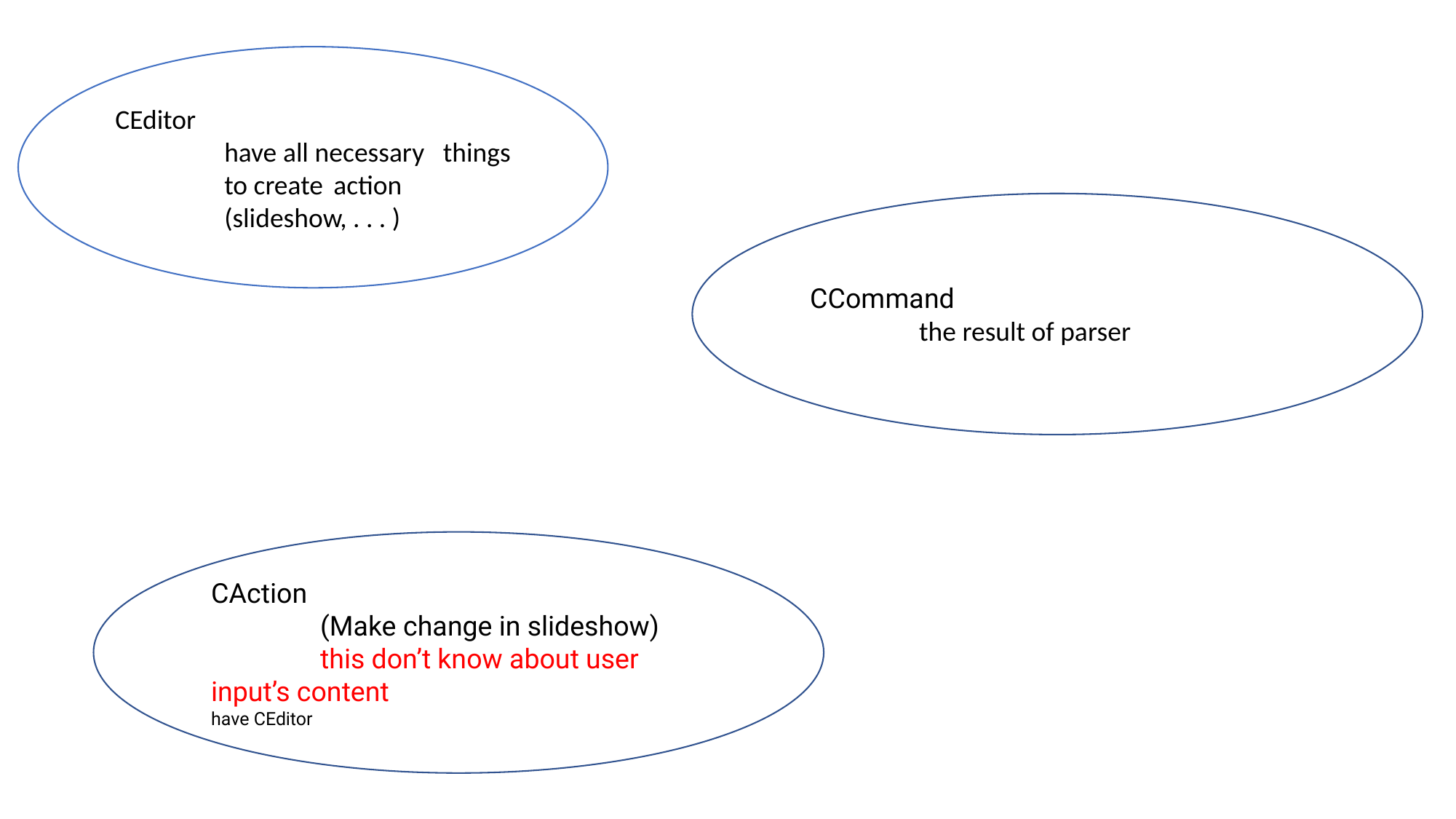

CEditor
	have all necessary 	things 	to create 	action
	(slideshow, . . . )
CCommand
	the result of parser
CAction
	(Make change in slideshow)
	this don’t know about user 	input’s content
have CEditor